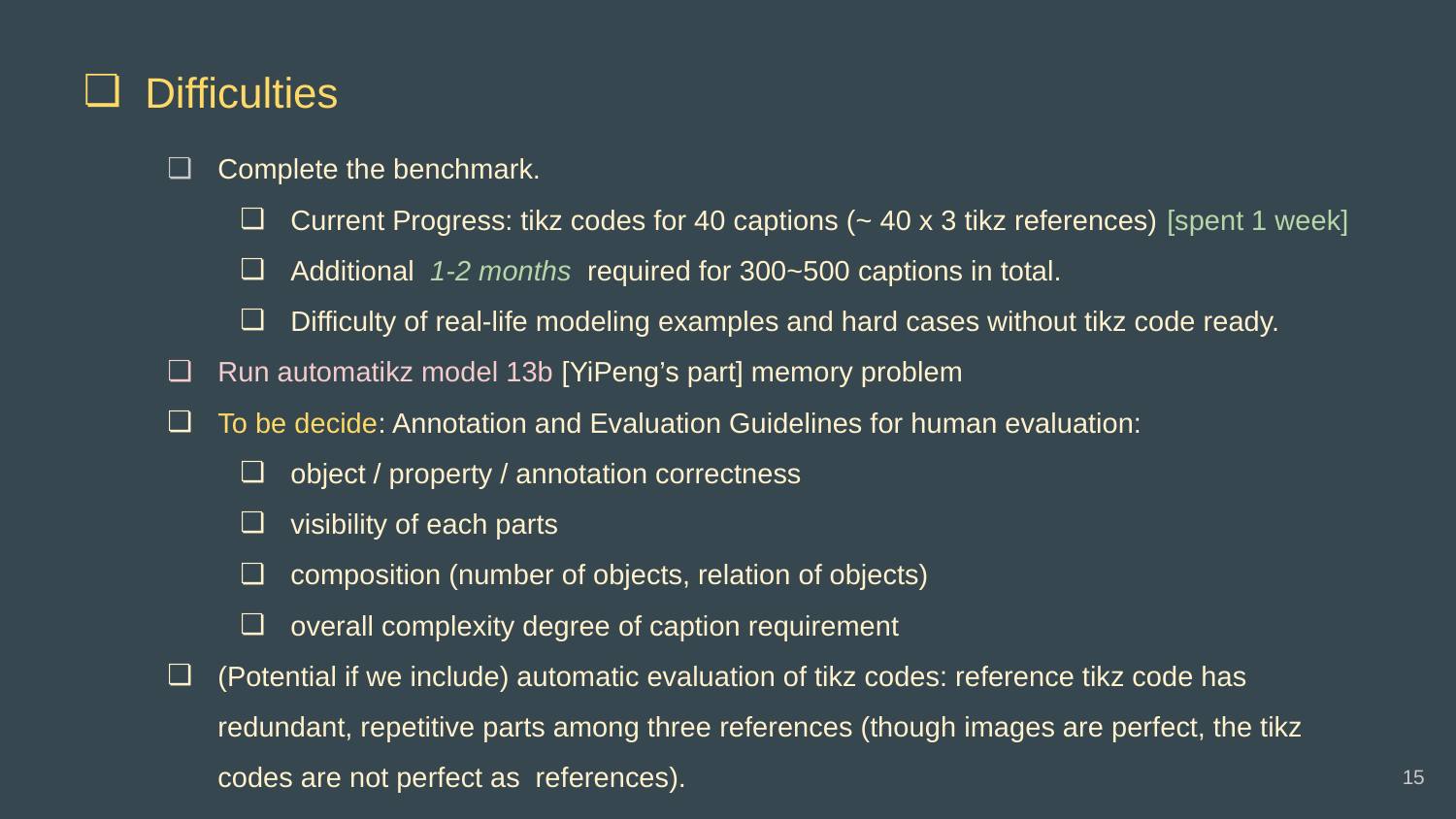

# Difficulties

Complete the benchmark.
Current Progress: tikz codes for 40 captions (~ 40 x 3 tikz references) [spent 1 week]
Additional  1-2 months  required for 300~500 captions in total.
Difficulty of real-life modeling examples and hard cases without tikz code ready.
Run automatikz model 13b [YiPeng’s part] memory problem
To be decide: Annotation and Evaluation Guidelines for human evaluation:
object / property / annotation correctness
visibility of each parts
composition (number of objects, relation of objects)
overall complexity degree of caption requirement
(Potential if we include) automatic evaluation of tikz codes: reference tikz code has redundant, repetitive parts among three references (though images are perfect, the tikz codes are not perfect as  references).
15